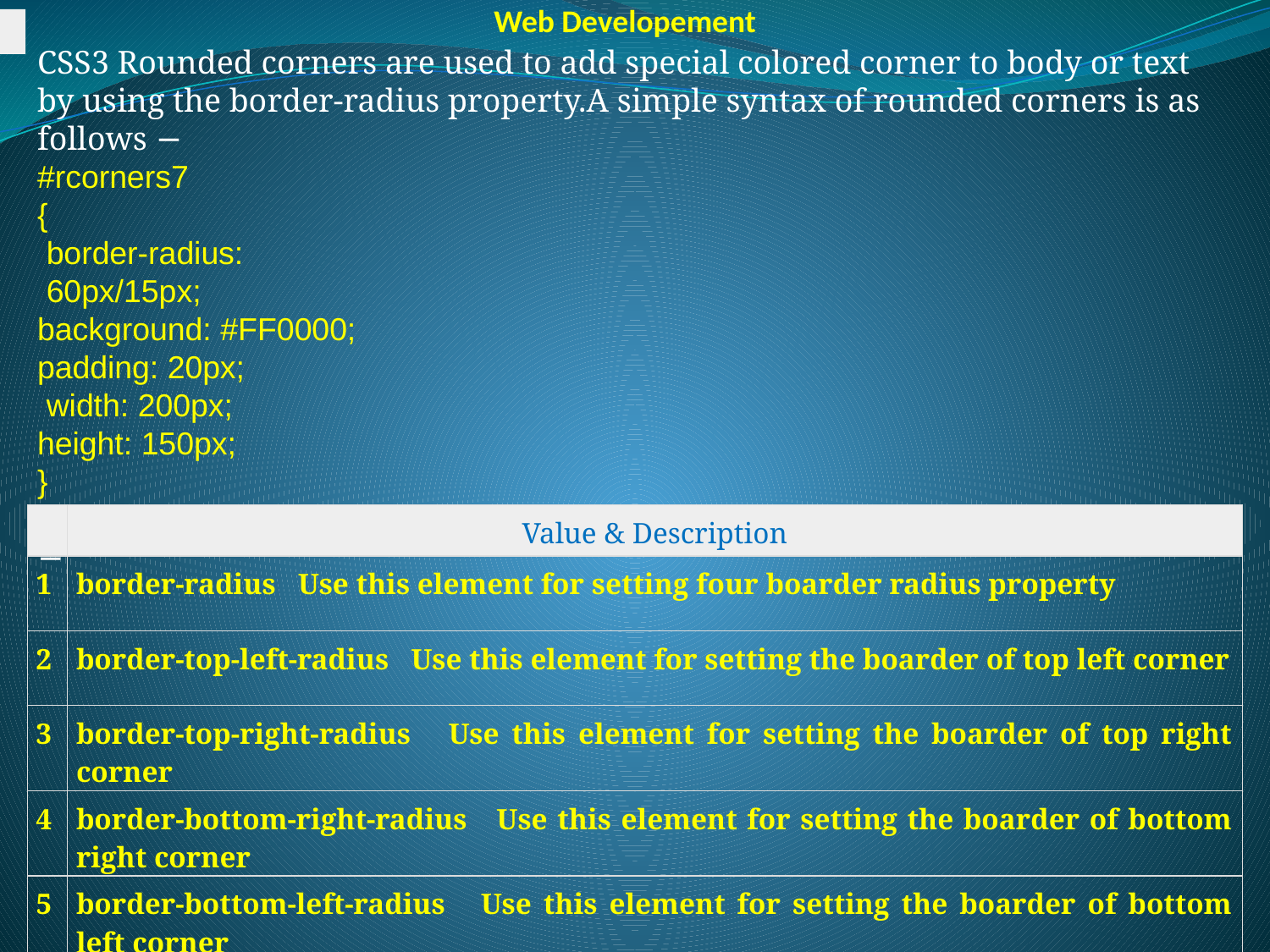

Web Developement

CSS3 Rounded corners are used to add special colored corner to body or text by using the border-radius property.A simple syntax of rounded corners is as follows −
#rcorners7
{
 border-radius:
 60px/15px;
background: #FF0000;
padding: 20px;
 width: 200px;
height: 150px;
}
The following table shows the possible values for Rounded corners as follows −

|  | Value & Description |
| --- | --- |
| 1 | border-radius Use this element for setting four boarder radius property |
| 2 | border-top-left-radius Use this element for setting the boarder of top left corner |
| 3 | border-top-right-radius Use this element for setting the boarder of top right corner |
| 4 | border-bottom-right-radius Use this element for setting the boarder of bottom right corner |
| 5 | border-bottom-left-radius Use this element for setting the boarder of bottom left corner |